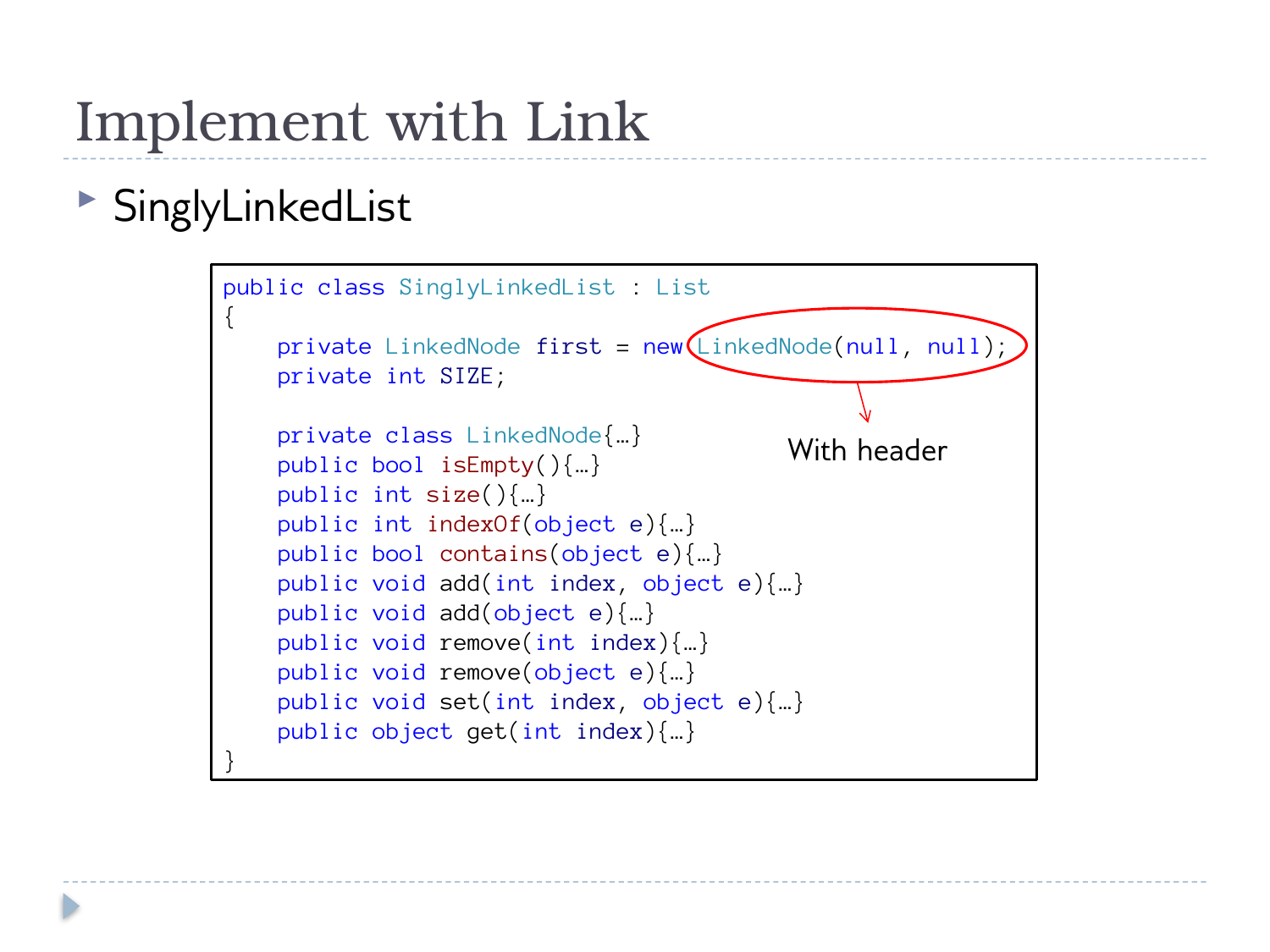

# Implement with Link
SinglyLinkedList
public class SinglyLinkedList : List
{
    private LinkedNode first = new LinkedNode(null, null);
    private int SIZE;

    private class LinkedNode{…}
    public bool isEmpty(){…}
    public int size(){…}
    public int indexOf(object e){…}
    public bool contains(object e){…}
    public void add(int index, object e){…}
    public void add(object e){…}
    public void remove(int index){…}
    public void remove(object e){…}
    public void set(int index, object e){…}
    public object get(int index){…}
}

With header